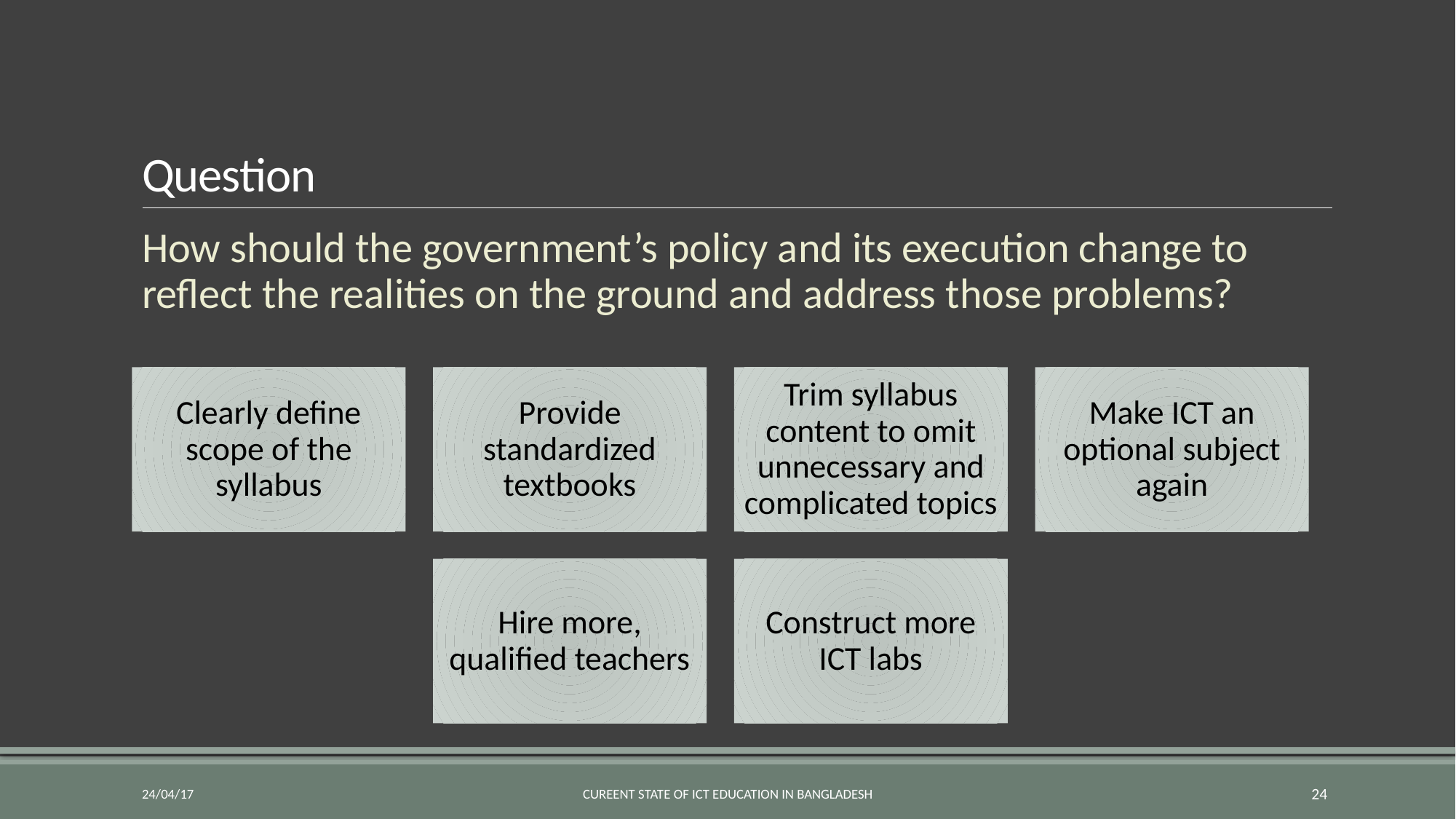

# Question
How should the government’s policy and its execution change to reflect the realities on the ground and address those problems?
Clearly define scope of the syllabus
Provide standardized textbooks
Trim syllabus content to omit unnecessary and complicated topics
Make ICT an optional subject again
Hire more, qualified teachers
Construct more ICT labs
24/04/17
Cureent State of ICT Education in Bangladesh
24